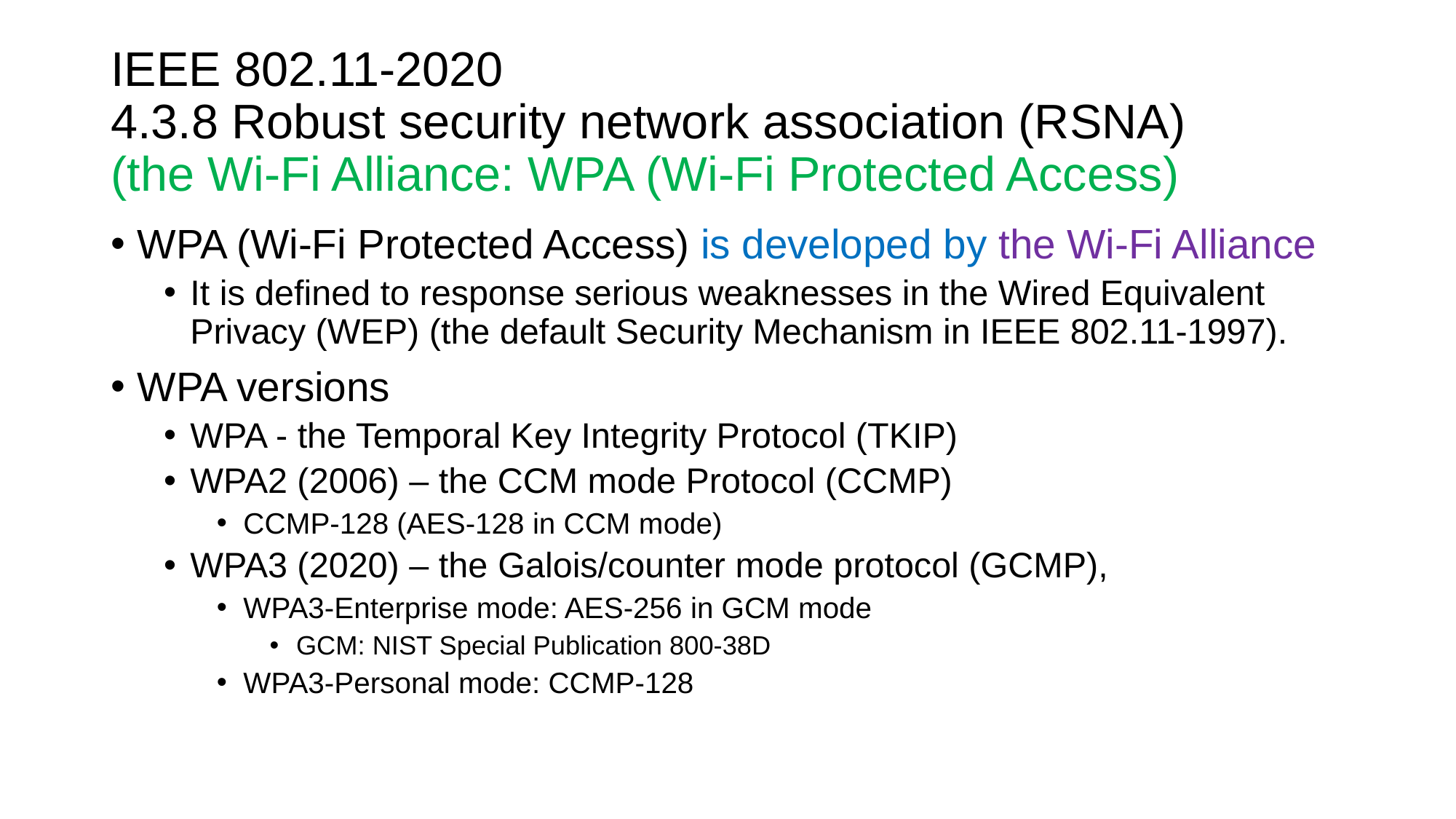

# IEEE 802.11-2020 4.3.8 Robust security network association (RSNA) (the Wi-Fi Alliance: WPA (Wi-Fi Protected Access)
WPA (Wi-Fi Protected Access) is developed by the Wi-Fi Alliance
It is defined to response serious weaknesses in the Wired Equivalent Privacy (WEP) (the default Security Mechanism in IEEE 802.11-1997).
WPA versions
WPA - the Temporal Key Integrity Protocol (TKIP)
WPA2 (2006) – the CCM mode Protocol (CCMP)
CCMP-128 (AES-128 in CCM mode)
WPA3 (2020) – the Galois/counter mode protocol (GCMP),
WPA3-Enterprise mode: AES-256 in GCM mode
GCM: NIST Special Publication 800-38D
WPA3-Personal mode: CCMP-128